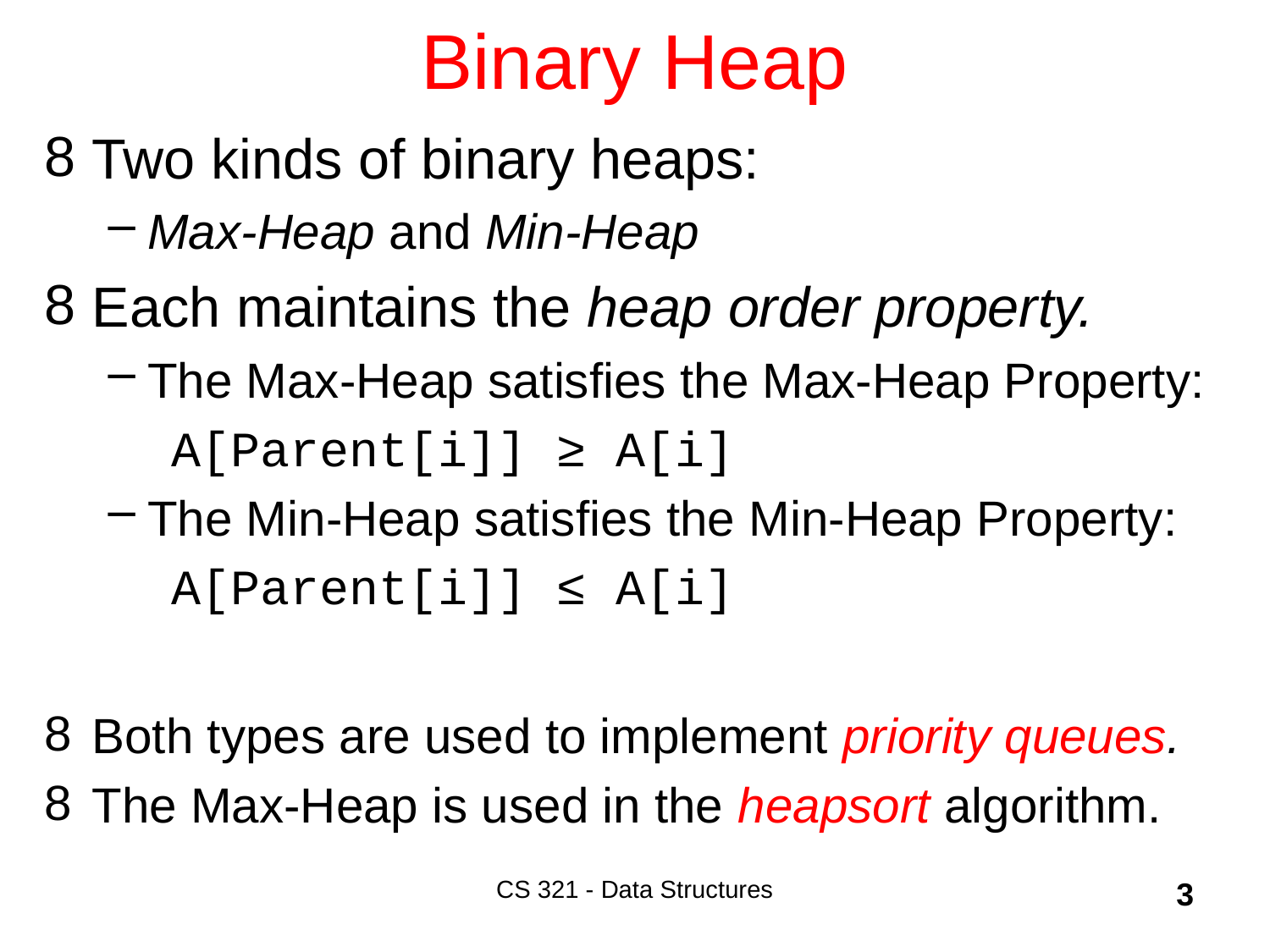

# Binary Heap
Two kinds of binary heaps:
Max-Heap and Min-Heap
Each maintains the heap order property.
The Max-Heap satisfies the Max-Heap Property:
A[Parent[i]] ≥ A[i]
The Min-Heap satisfies the Min-Heap Property:
A[Parent[i]] ≤ A[i]

Both types are used to implement priority queues.
The Max-Heap is used in the heapsort algorithm.

CS 321 - Data Structures
3